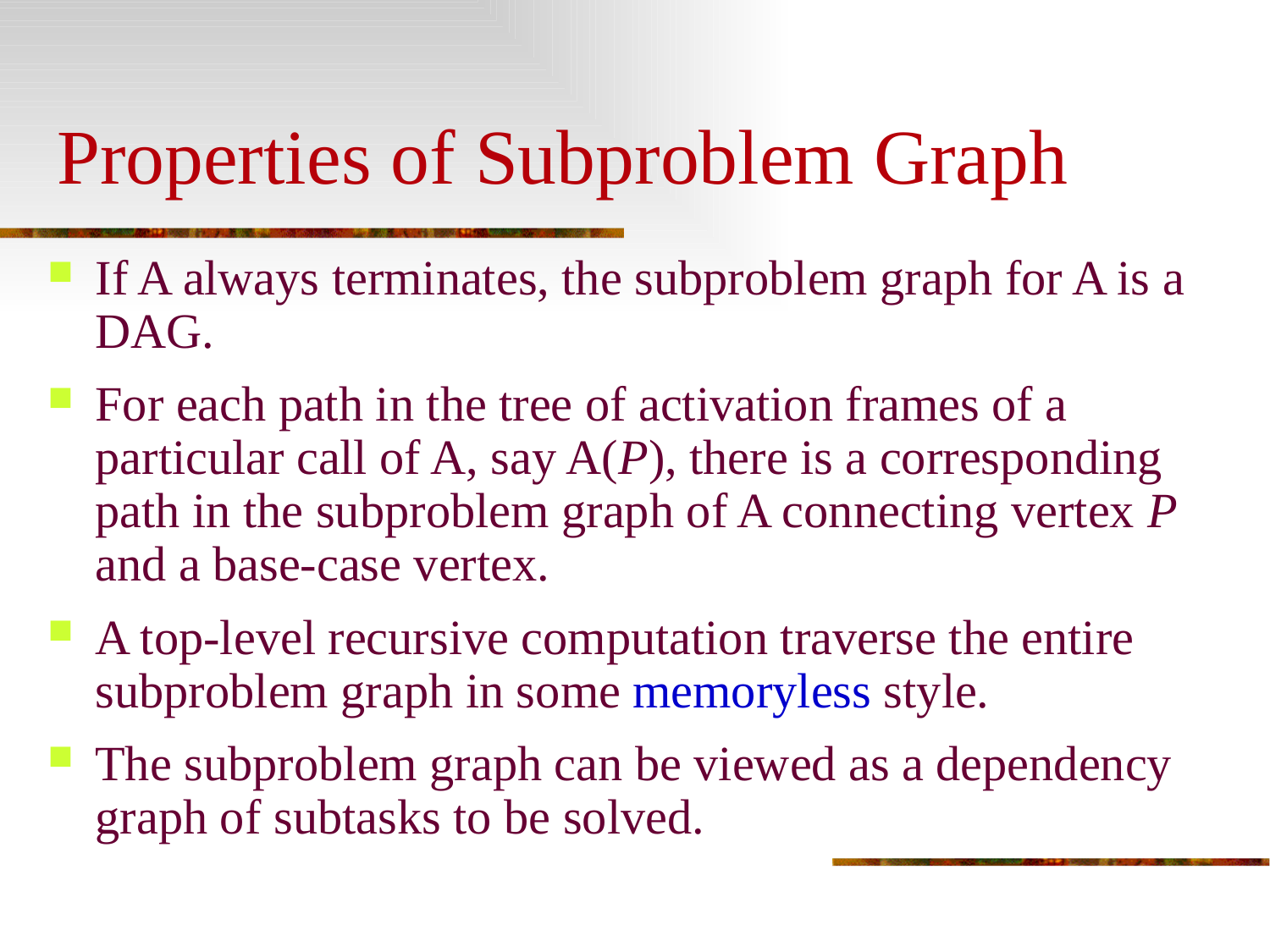

# Properties of Subproblem Graph
If A always terminates, the subproblem graph for A is a DAG.
For each path in the tree of activation frames of a particular call of A, say A(P), there is a corresponding path in the subproblem graph of A connecting vertex P and a base-case vertex.
A top-level recursive computation traverse the entire subproblem graph in some memoryless style.
The subproblem graph can be viewed as a dependency graph of subtasks to be solved.